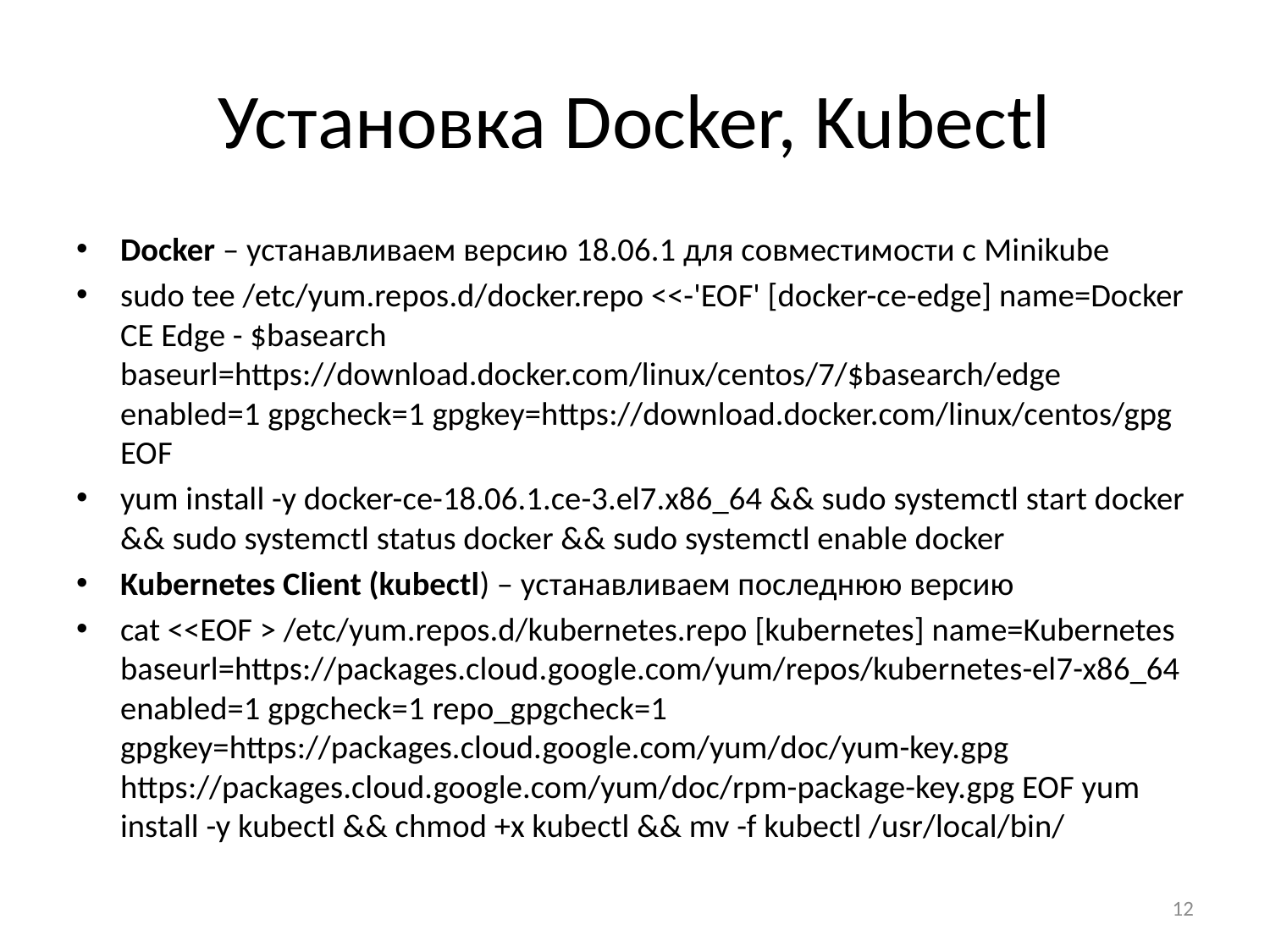

# Установка Docker, Kubectl
Docker – устанавливаем версию 18.06.1 для совместимости с Minikube
sudo tee /etc/yum.repos.d/docker.repo <<-'EOF' [docker-ce-edge] name=Docker CE Edge - $basearch baseurl=https://download.docker.com/linux/centos/7/$basearch/edge enabled=1 gpgcheck=1 gpgkey=https://download.docker.com/linux/centos/gpg EOF
yum install -y docker-ce-18.06.1.ce-3.el7.x86_64 && sudo systemctl start docker && sudo systemctl status docker && sudo systemctl enable docker
Kubernetes Client (kubectl) – устанавливаем последнюю версию
cat <<EOF > /etc/yum.repos.d/kubernetes.repo [kubernetes] name=Kubernetes baseurl=https://packages.cloud.google.com/yum/repos/kubernetes-el7-x86_64 enabled=1 gpgcheck=1 repo_gpgcheck=1 gpgkey=https://packages.cloud.google.com/yum/doc/yum-key.gpg https://packages.cloud.google.com/yum/doc/rpm-package-key.gpg EOF yum install -y kubectl && chmod +x kubectl && mv -f kubectl /usr/local/bin/

12